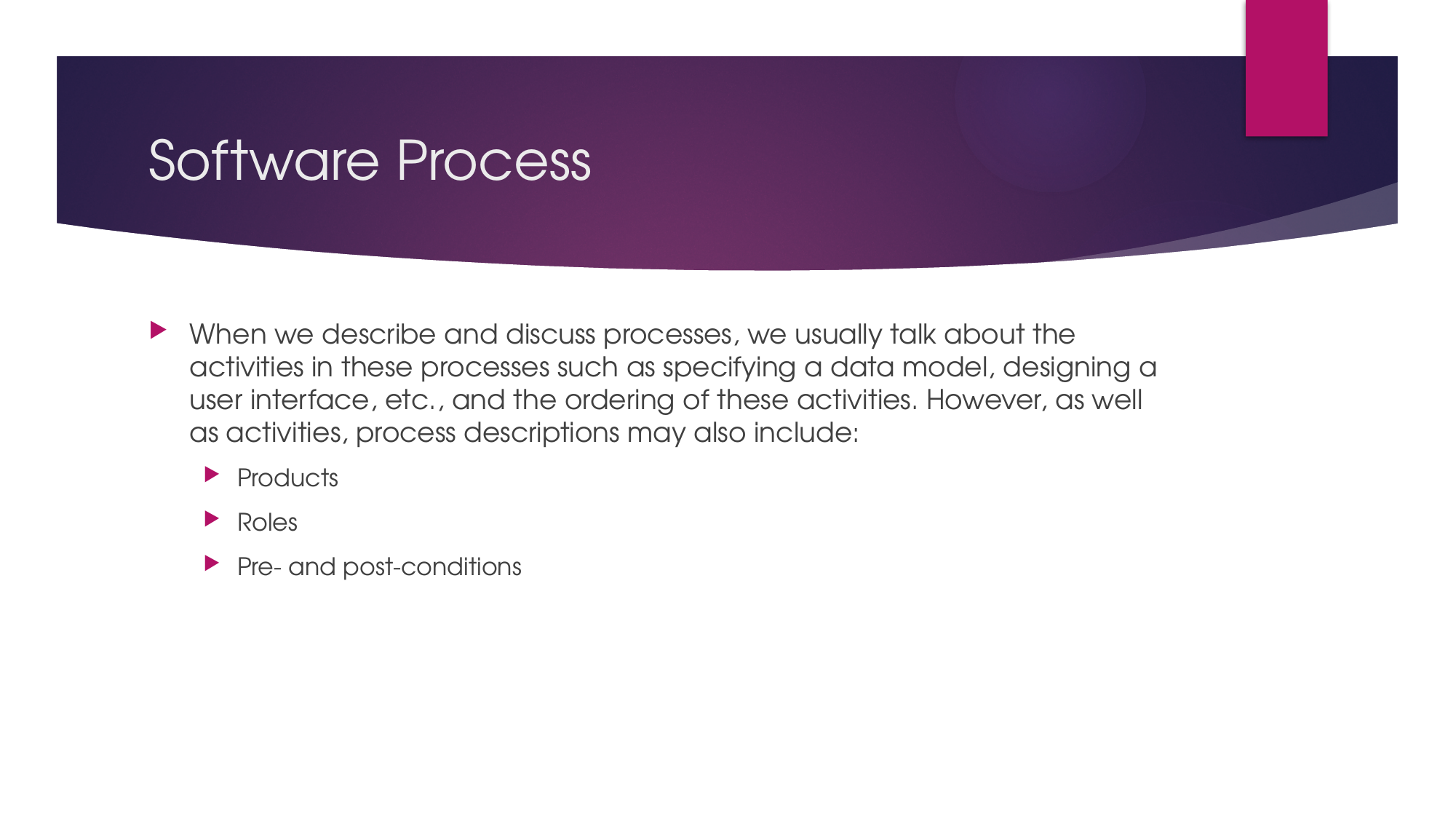

# Software Process
When we describe and discuss processes, we usually talk about the activities in these processes such as specifying a data model, designing a user interface, etc., and the ordering of these activities. However, as well as activities, process descriptions may also include:
Products
Roles
Pre- and post-conditions